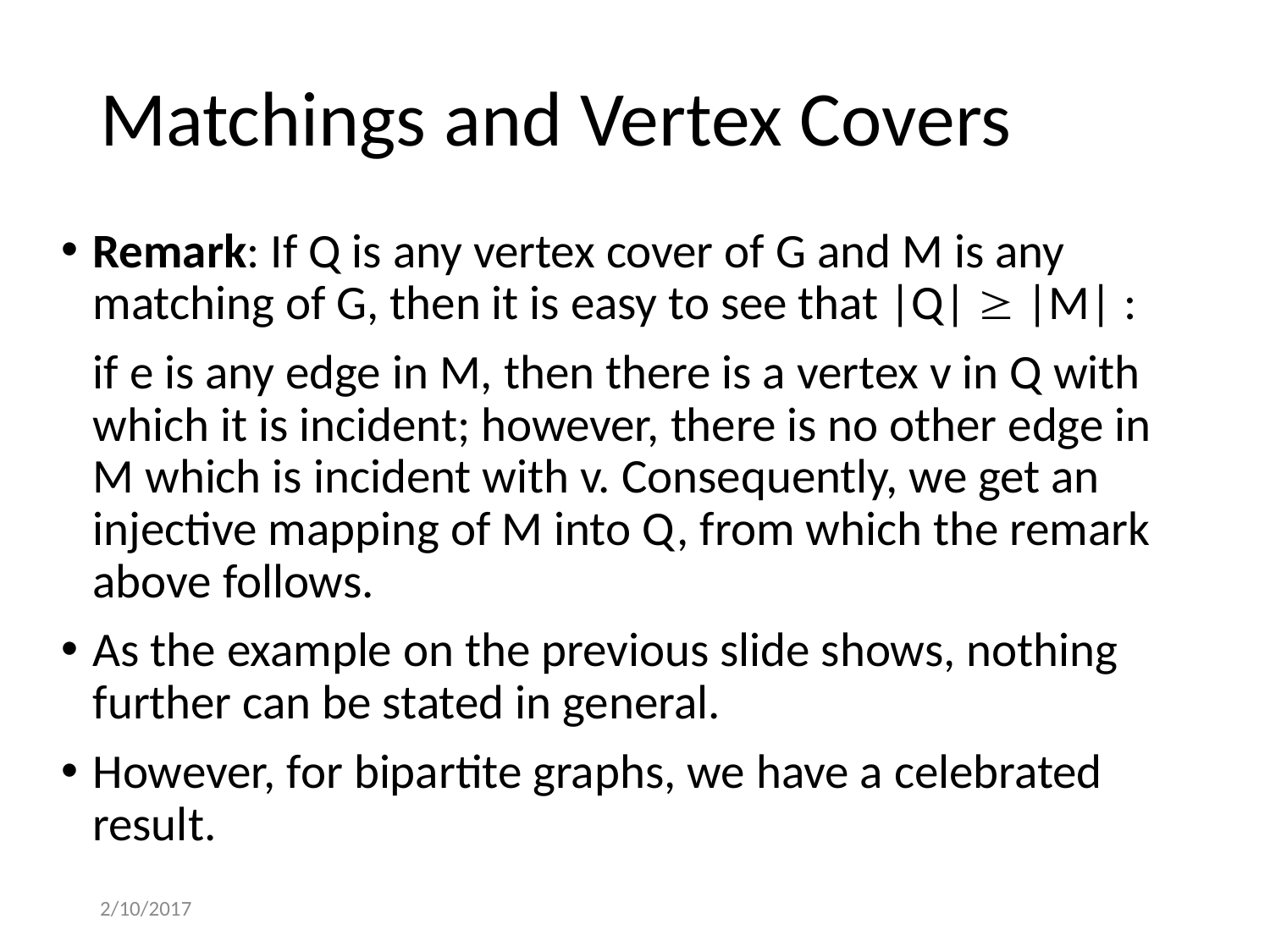

# Matchings and Vertex Covers
Remark: If Q is any vertex cover of G and M is any matching of G, then it is easy to see that |Q| ≥ |M| :
	if e is any edge in M, then there is a vertex v in Q with which it is incident; however, there is no other edge in M which is incident with v. Consequently, we get an injective mapping of M into Q, from which the remark above follows.
As the example on the previous slide shows, nothing further can be stated in general.
However, for bipartite graphs, we have a celebrated result.
2/10/2017